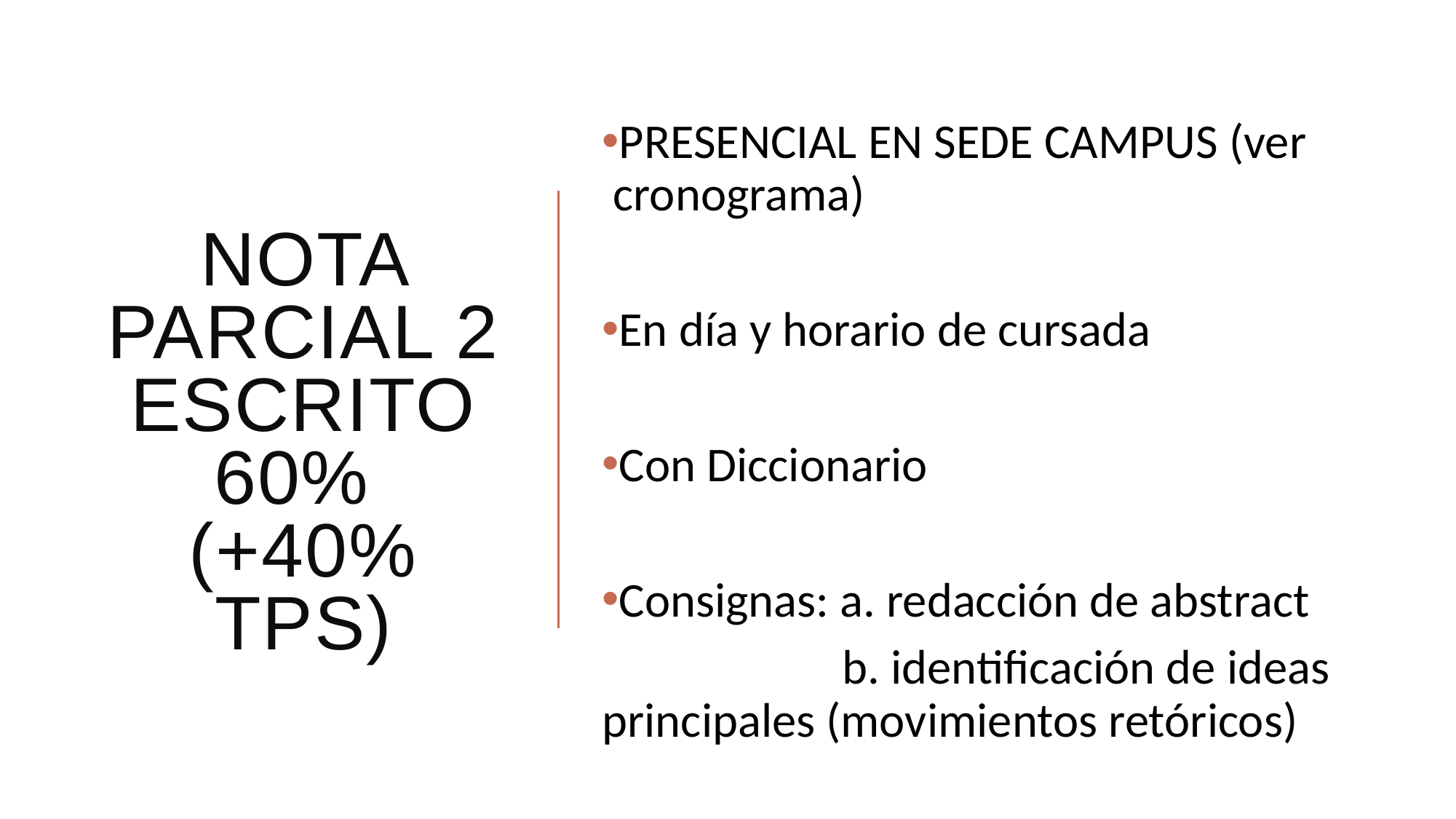

# NOTA PARCIAL 2 Escrito 60% (+40% TPs)
PRESENCIAL EN SEDE CAMPUS (ver cronograma)

En día y horario de cursada

Con Diccionario

Consignas: a. redacción de abstract
                      b. identificación de ideas principales (movimientos retóricos)